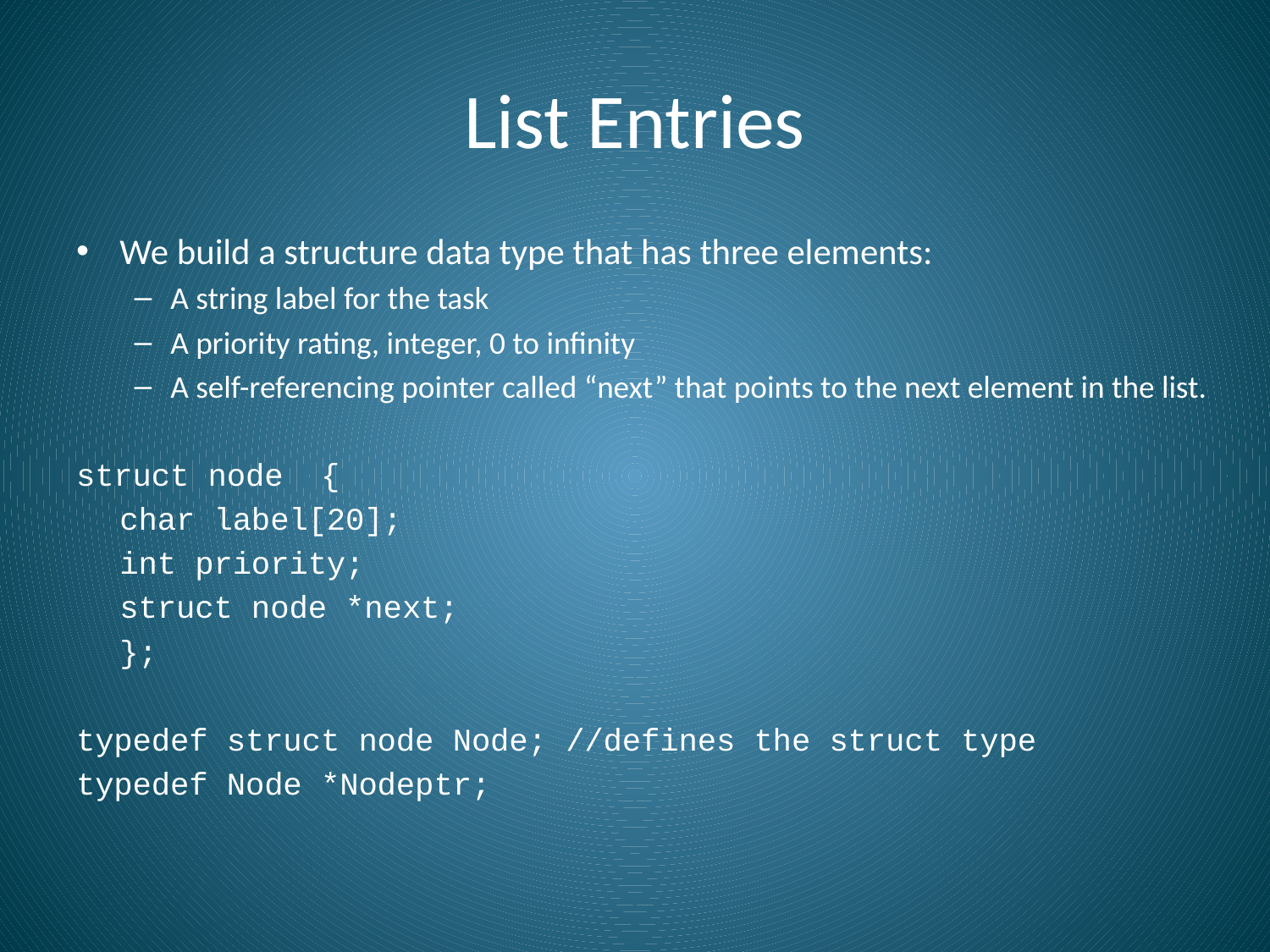

# List Entries
We build a structure data type that has three elements:
A string label for the task
A priority rating, integer, 0 to infinity
A self-referencing pointer called “next” that points to the next element in the list.

struct node  {
		char label[20];
		int priority;
		struct node *next;
	};

typedef struct node Node; //defines the struct type
typedef Node *Nodeptr;